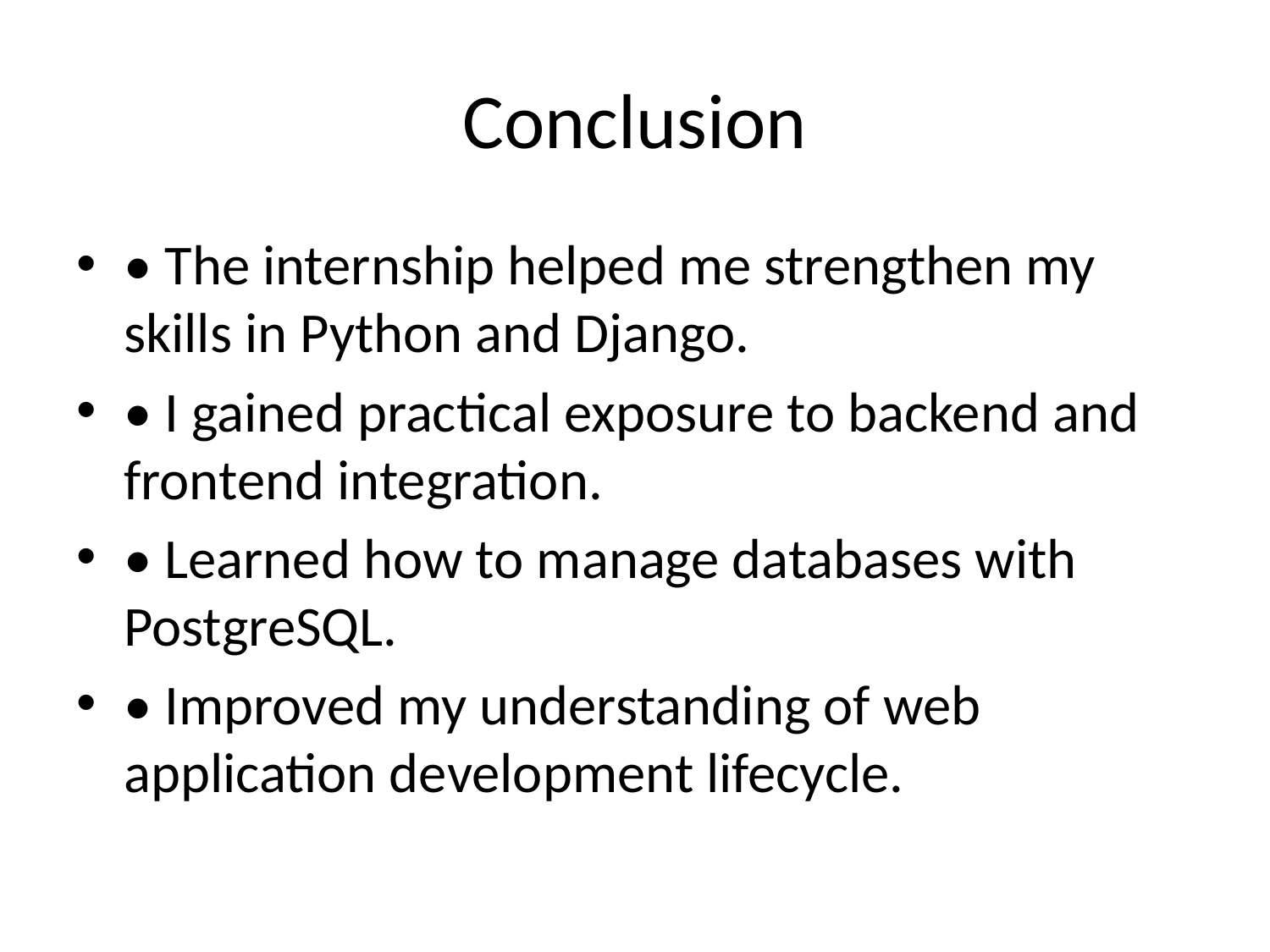

# Conclusion
• The internship helped me strengthen my skills in Python and Django.
• I gained practical exposure to backend and frontend integration.
• Learned how to manage databases with PostgreSQL.
• Improved my understanding of web application development lifecycle.